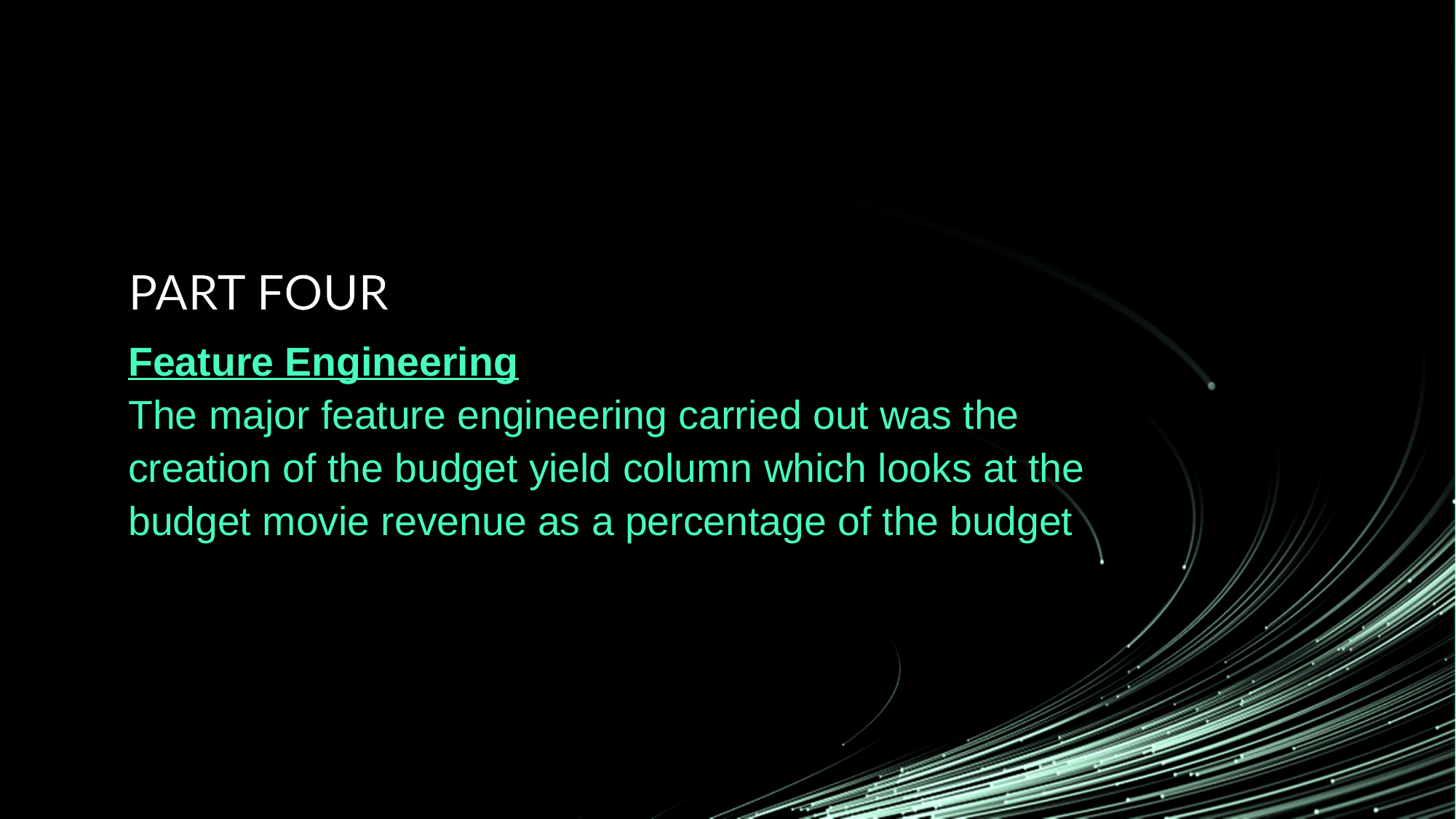

PART FOUR
Feature Engineering
The major feature engineering carried out was the creation of the budget yield column which looks at the budget movie revenue as a percentage of the budget